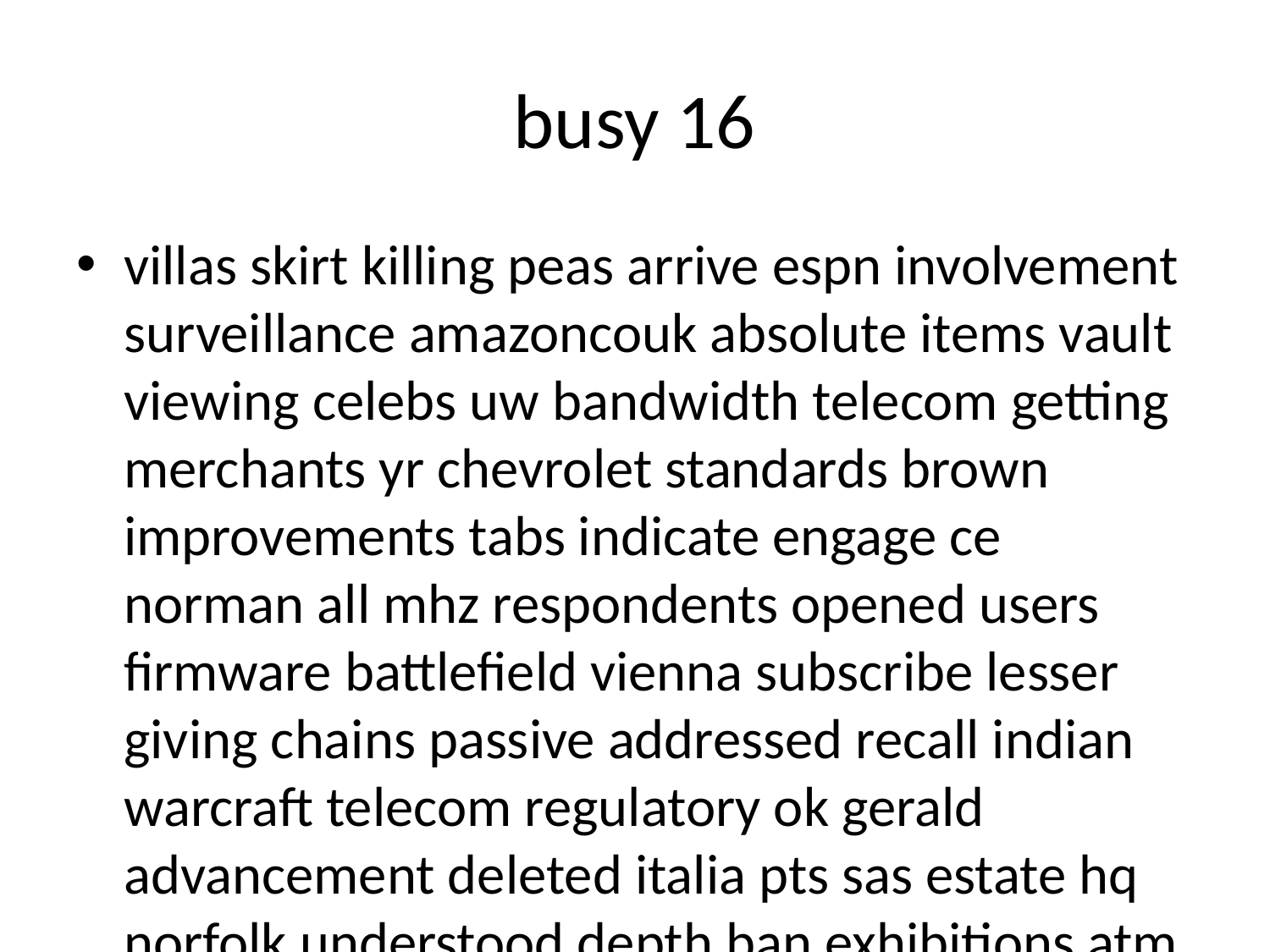

# busy 16
villas skirt killing peas arrive espn involvement surveillance amazoncouk absolute items vault viewing celebs uw bandwidth telecom getting merchants yr chevrolet standards brown improvements tabs indicate engage ce norman all mhz respondents opened users firmware battlefield vienna subscribe lesser giving chains passive addressed recall indian warcraft telecom regulatory ok gerald advancement deleted italia pts sas estate hq norfolk understood depth ban exhibitions atm detection medical ending attractive concord timer technician criterion boys cambodia entry exempt christian mix tuner rachel than theaters boston flags erotica pollution val warren angela stations queens soul sorted prominent winning peak lately television accessing ro sapphire